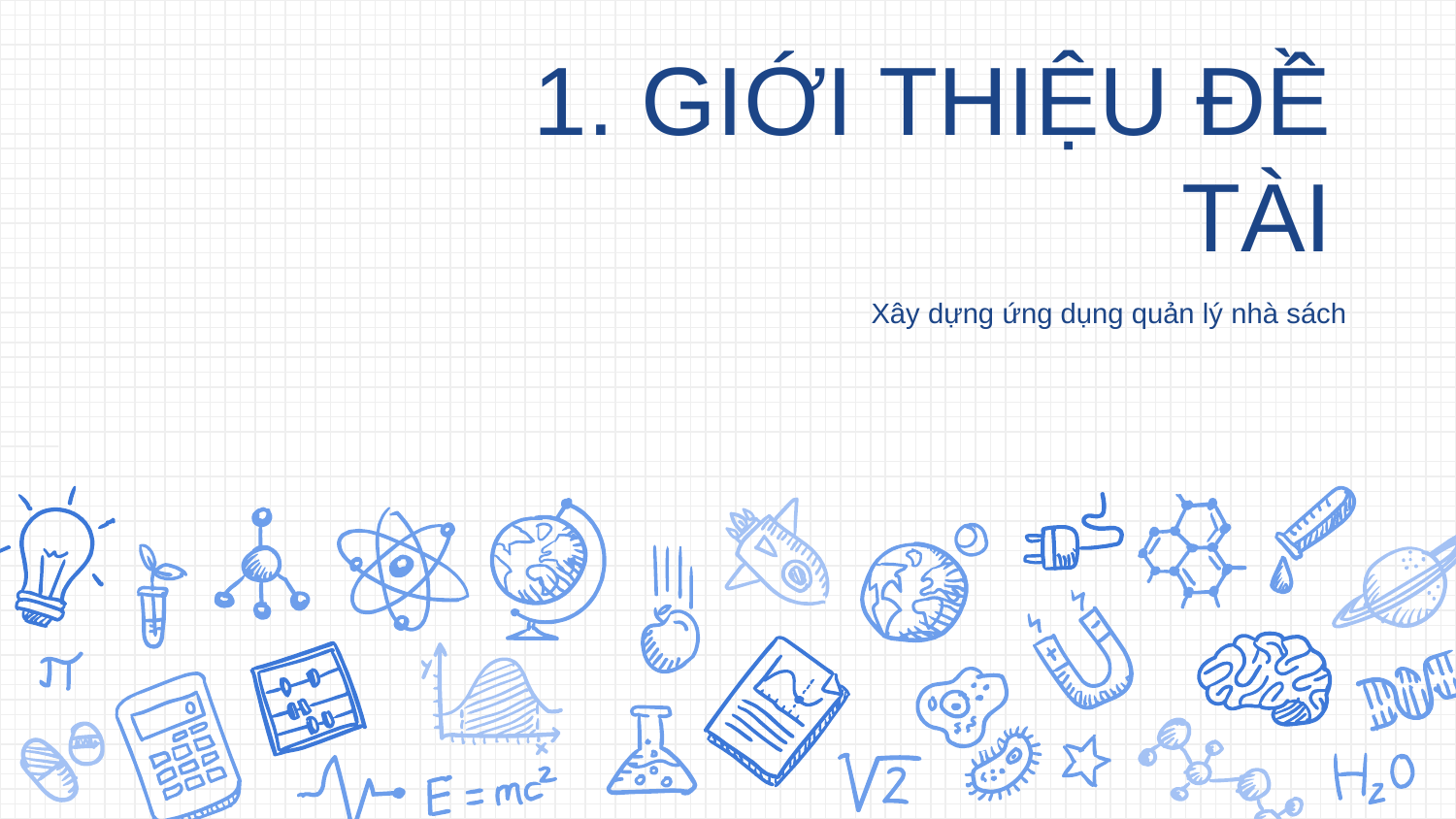

# 1. GIỚI THIỆU ĐỀ TÀI
Xây dựng ứng dụng quản lý nhà sách